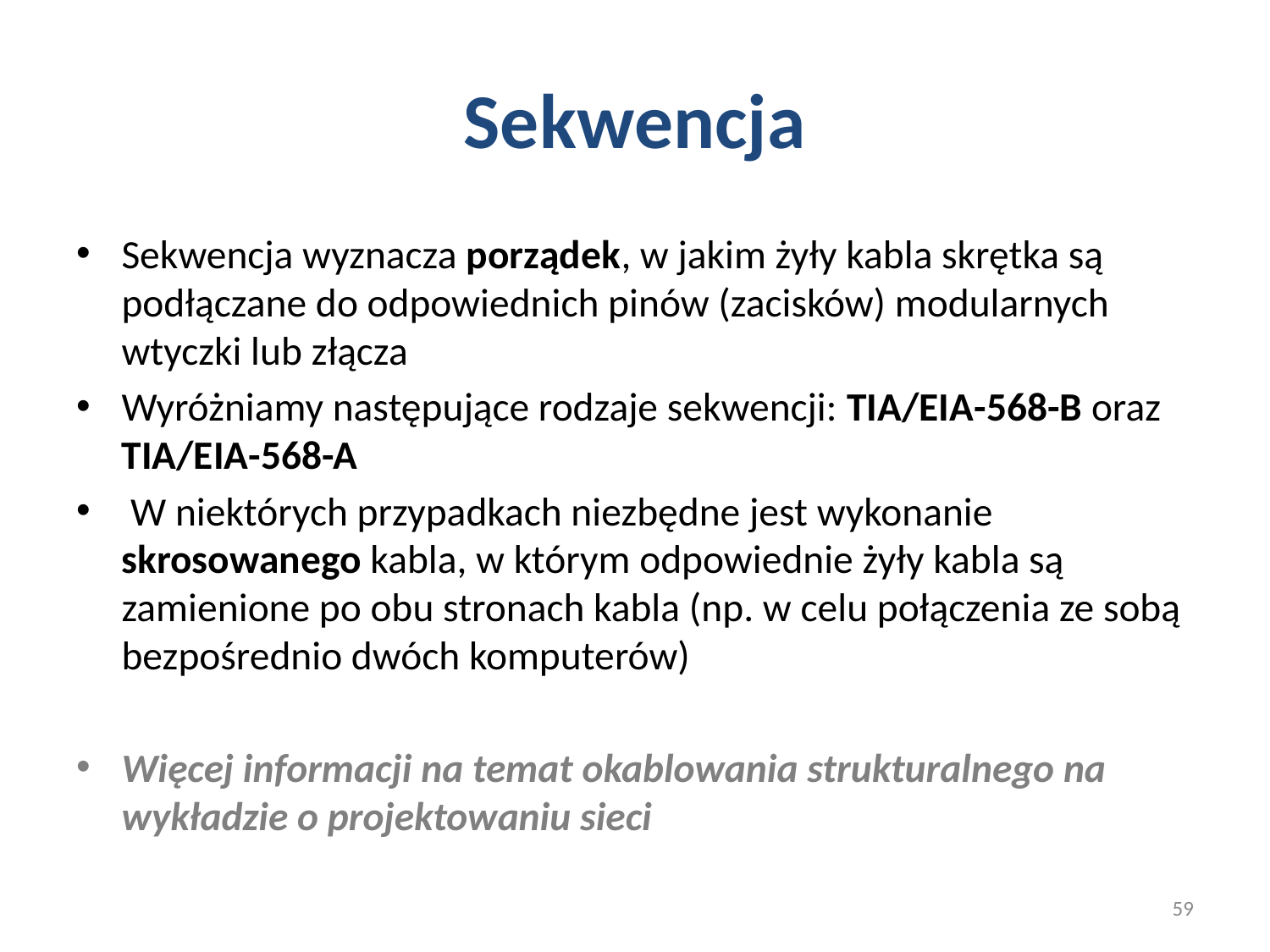

# Sekwencja
Sekwencja wyznacza porządek, w jakim żyły kabla skrętka są podłączane do odpowiednich pinów (zacisków) modularnych wtyczki lub złącza
Wyróżniamy następujące rodzaje sekwencji: TIA/EIA-568-B oraz TIA/EIA-568-A
 W niektórych przypadkach niezbędne jest wykonanie skrosowanego kabla, w którym odpowiednie żyły kabla są zamienione po obu stronach kabla (np. w celu połączenia ze sobą bezpośrednio dwóch komputerów)

Więcej informacji na temat okablowania strukturalnego na wykładzie o projektowaniu sieci
59